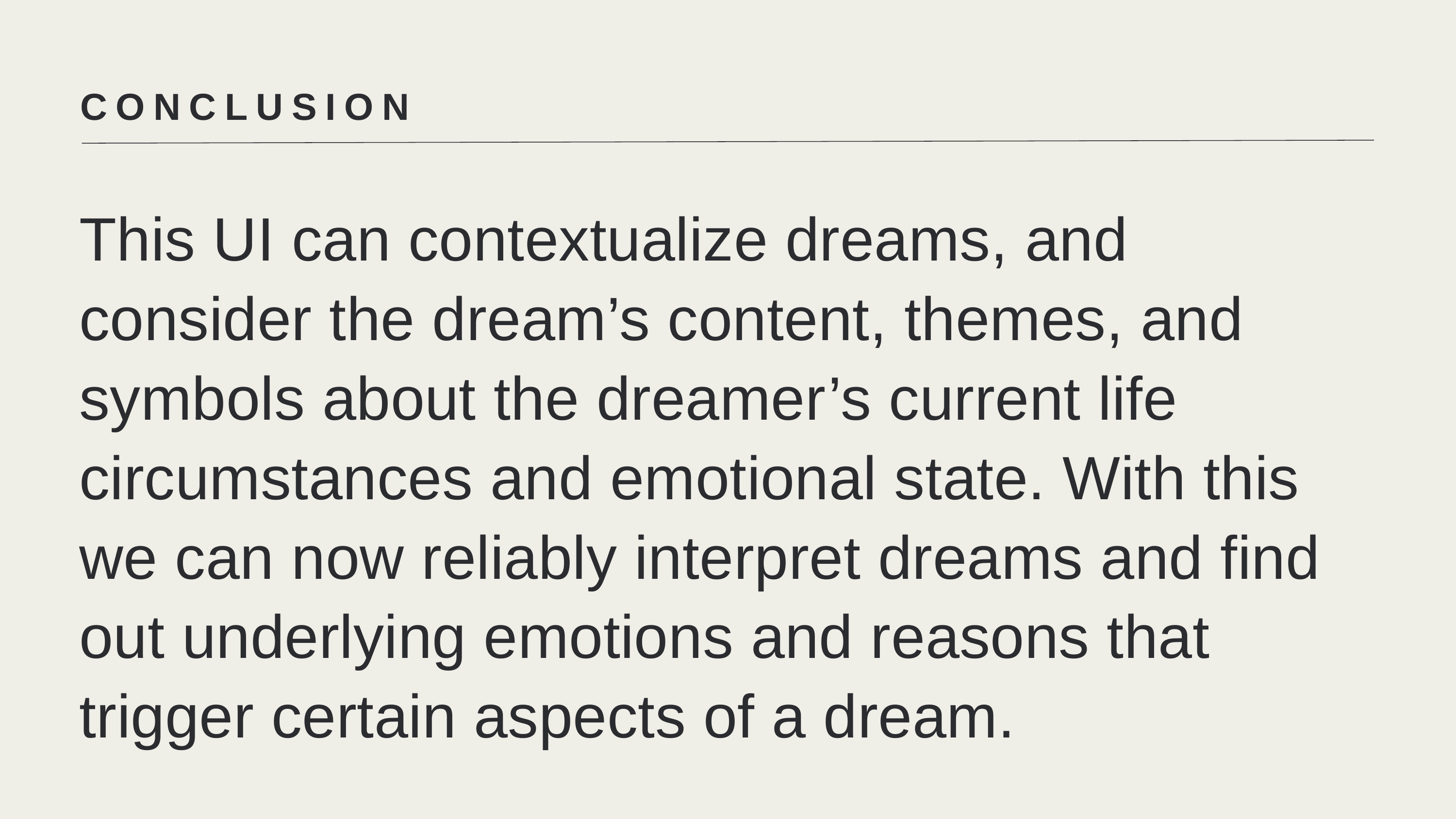

CONCLUSION

This UI can contextualize dreams, and consider the dream’s content, themes, and symbols about the dreamer’s current life circumstances and emotional state. With this we can now reliably interpret dreams and find out underlying emotions and reasons that trigger certain aspects of a dream.